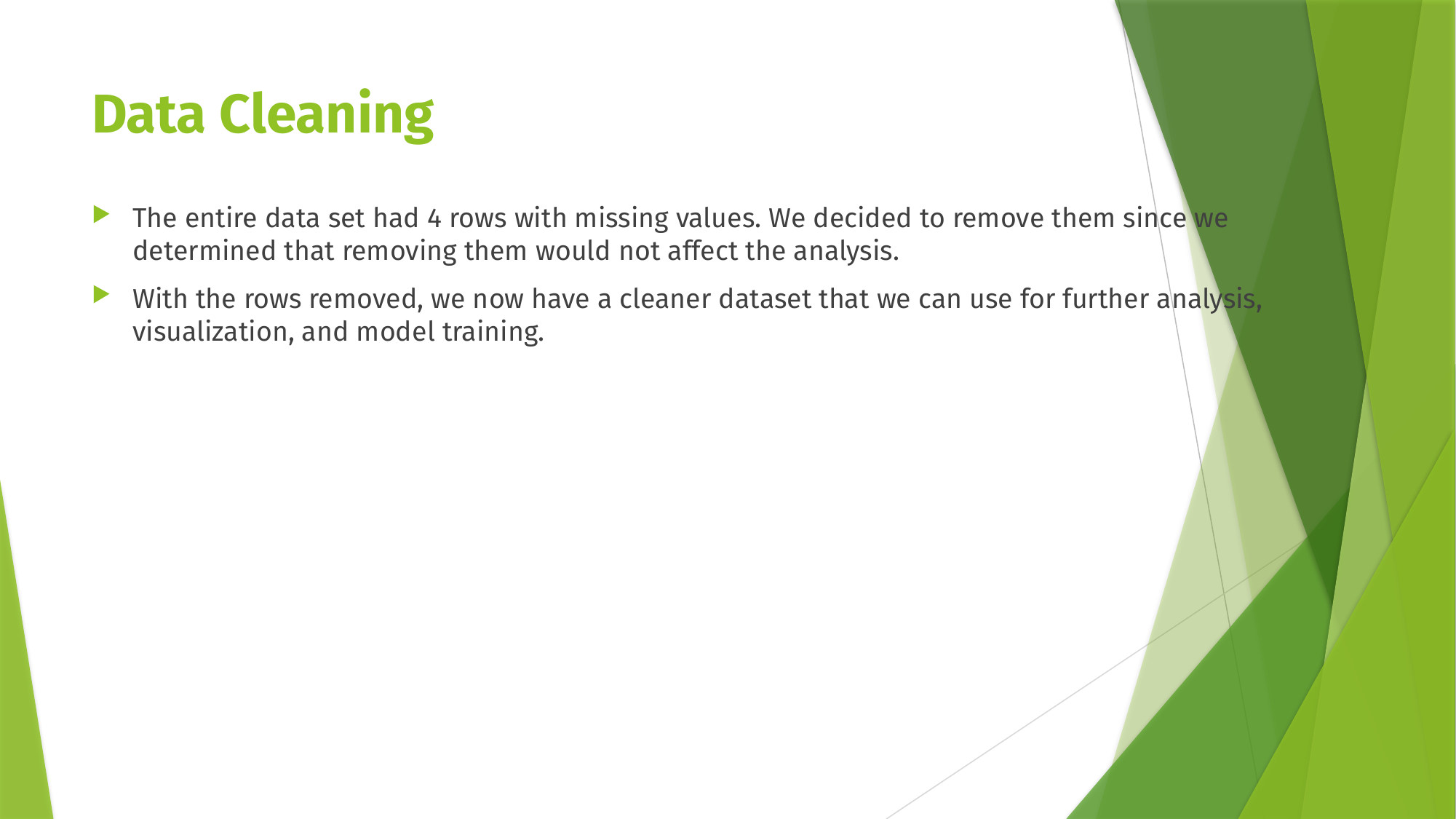

# Data Cleaning
The entire data set had 4 rows with missing values. We decided to remove them since we determined that removing them would not affect the analysis.
With the rows removed, we now have a cleaner dataset that we can use for further analysis, visualization, and model training.